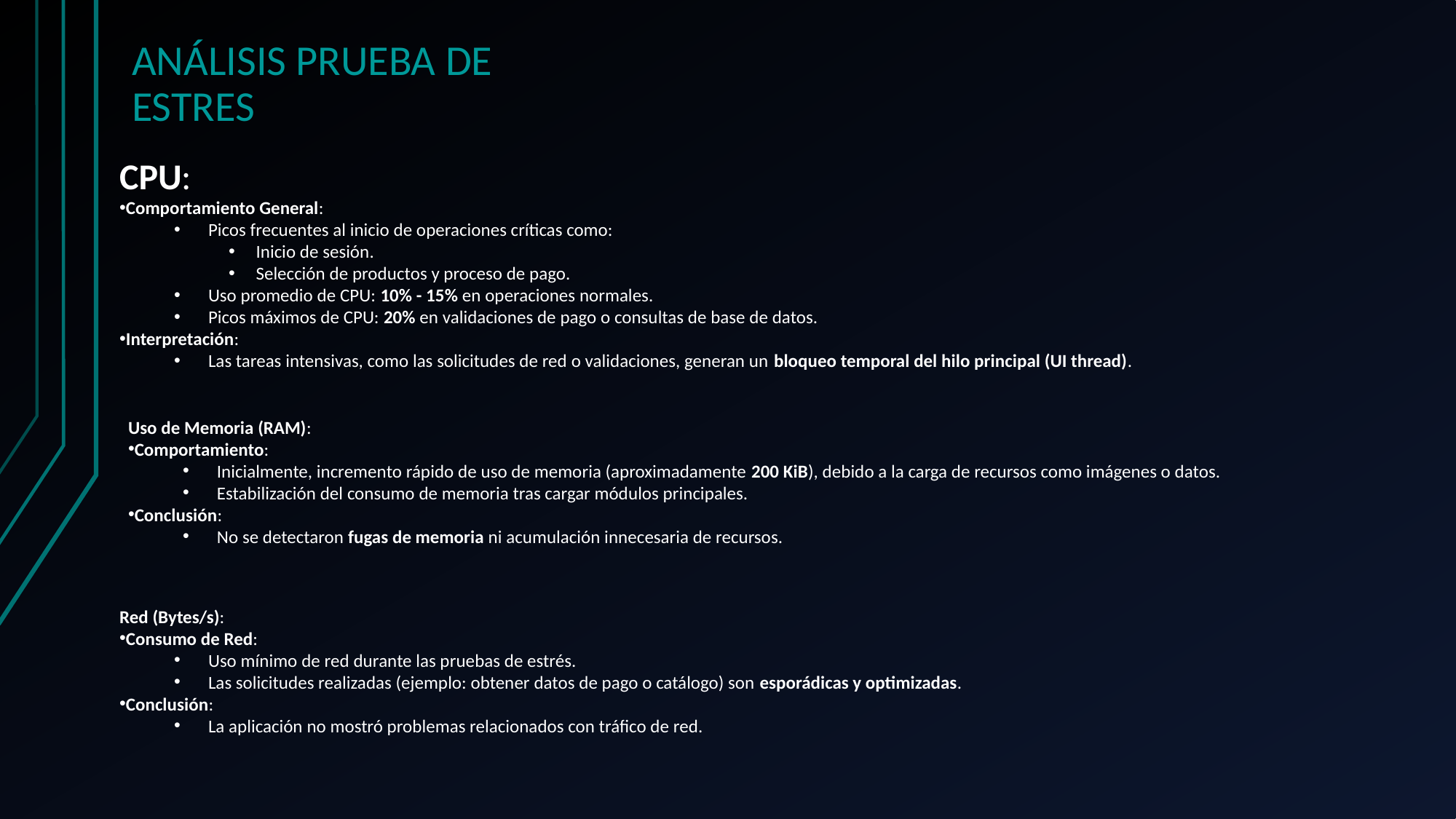

# ANÁLISIS PRUEBA DE ESTRES
CPU:
Comportamiento General:
Picos frecuentes al inicio de operaciones críticas como:
Inicio de sesión.
Selección de productos y proceso de pago.
Uso promedio de CPU: 10% - 15% en operaciones normales.
Picos máximos de CPU: 20% en validaciones de pago o consultas de base de datos.
Interpretación:
Las tareas intensivas, como las solicitudes de red o validaciones, generan un bloqueo temporal del hilo principal (UI thread).
Uso de Memoria (RAM):
Comportamiento:
Inicialmente, incremento rápido de uso de memoria (aproximadamente 200 KiB), debido a la carga de recursos como imágenes o datos.
Estabilización del consumo de memoria tras cargar módulos principales.
Conclusión:
No se detectaron fugas de memoria ni acumulación innecesaria de recursos.
Red (Bytes/s):
Consumo de Red:
Uso mínimo de red durante las pruebas de estrés.
Las solicitudes realizadas (ejemplo: obtener datos de pago o catálogo) son esporádicas y optimizadas.
Conclusión:
La aplicación no mostró problemas relacionados con tráfico de red.